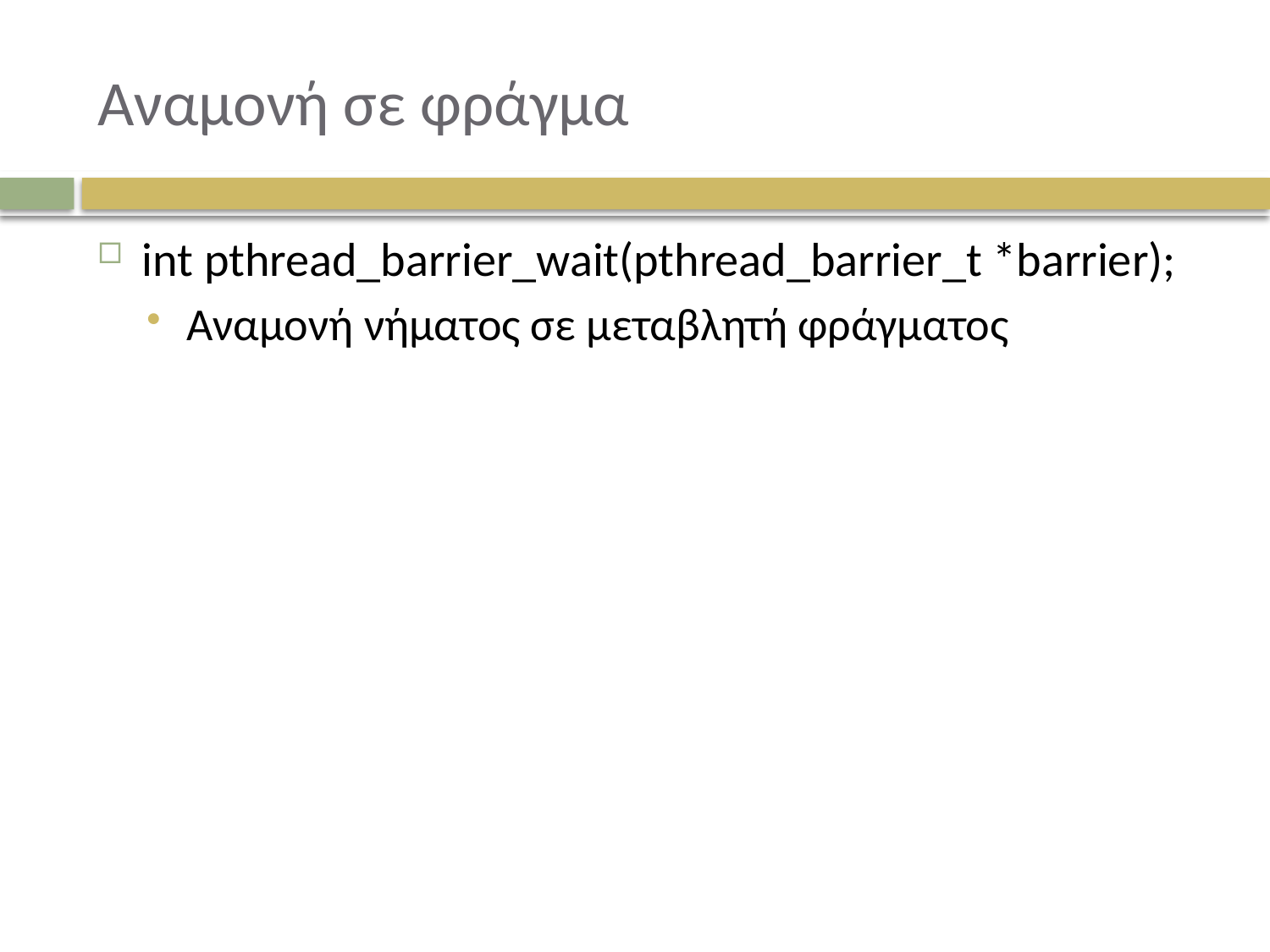

# Αναμονή σε φράγμα
int pthread_barrier_wait(pthread_barrier_t *barrier);
Αναμονή νήματος σε μεταβλητή φράγματος